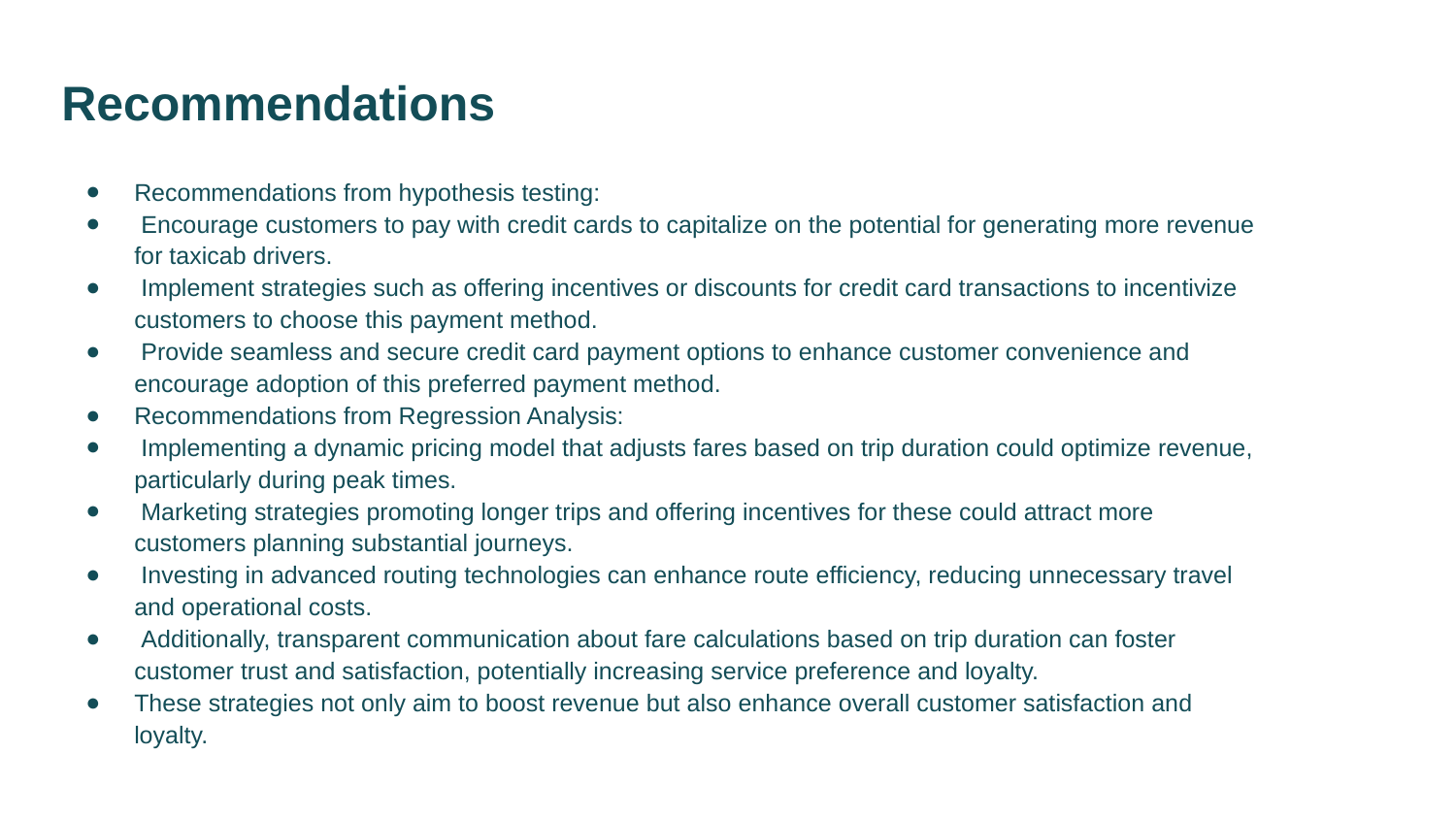

# Recommendations
Recommendations from hypothesis testing:
 Encourage customers to pay with credit cards to capitalize on the potential for generating more revenue for taxicab drivers.
 Implement strategies such as offering incentives or discounts for credit card transactions to incentivize customers to choose this payment method.
 Provide seamless and secure credit card payment options to enhance customer convenience and encourage adoption of this preferred payment method.
Recommendations from Regression Analysis:
 Implementing a dynamic pricing model that adjusts fares based on trip duration could optimize revenue, particularly during peak times.
 Marketing strategies promoting longer trips and offering incentives for these could attract more customers planning substantial journeys.
 Investing in advanced routing technologies can enhance route efficiency, reducing unnecessary travel and operational costs.
 Additionally, transparent communication about fare calculations based on trip duration can foster customer trust and satisfaction, potentially increasing service preference and loyalty.
These strategies not only aim to boost revenue but also enhance overall customer satisfaction and loyalty.